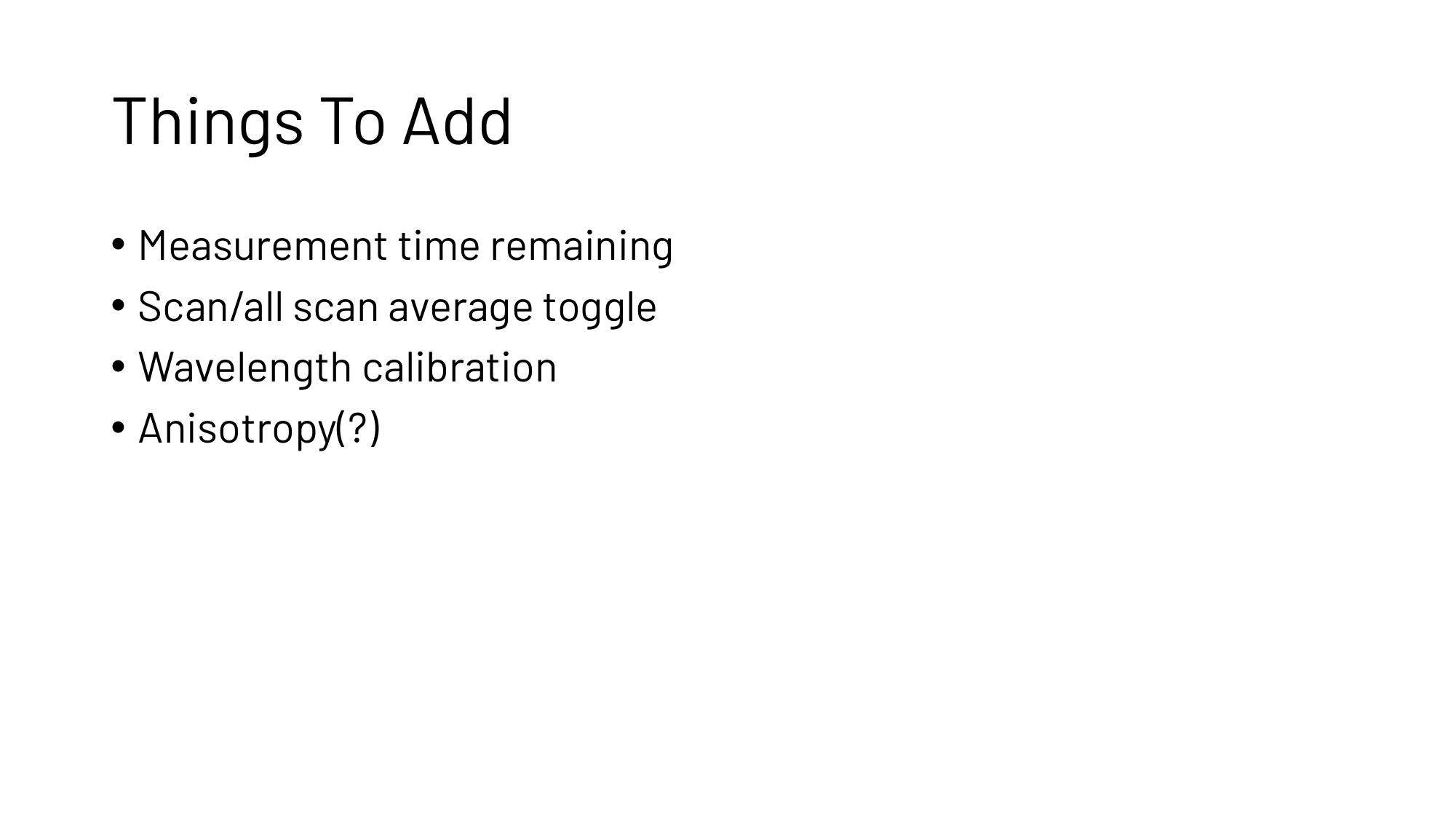

# Things To Add
Measurement time remaining
Scan/all scan average toggle
Wavelength calibration
Anisotropy(?)